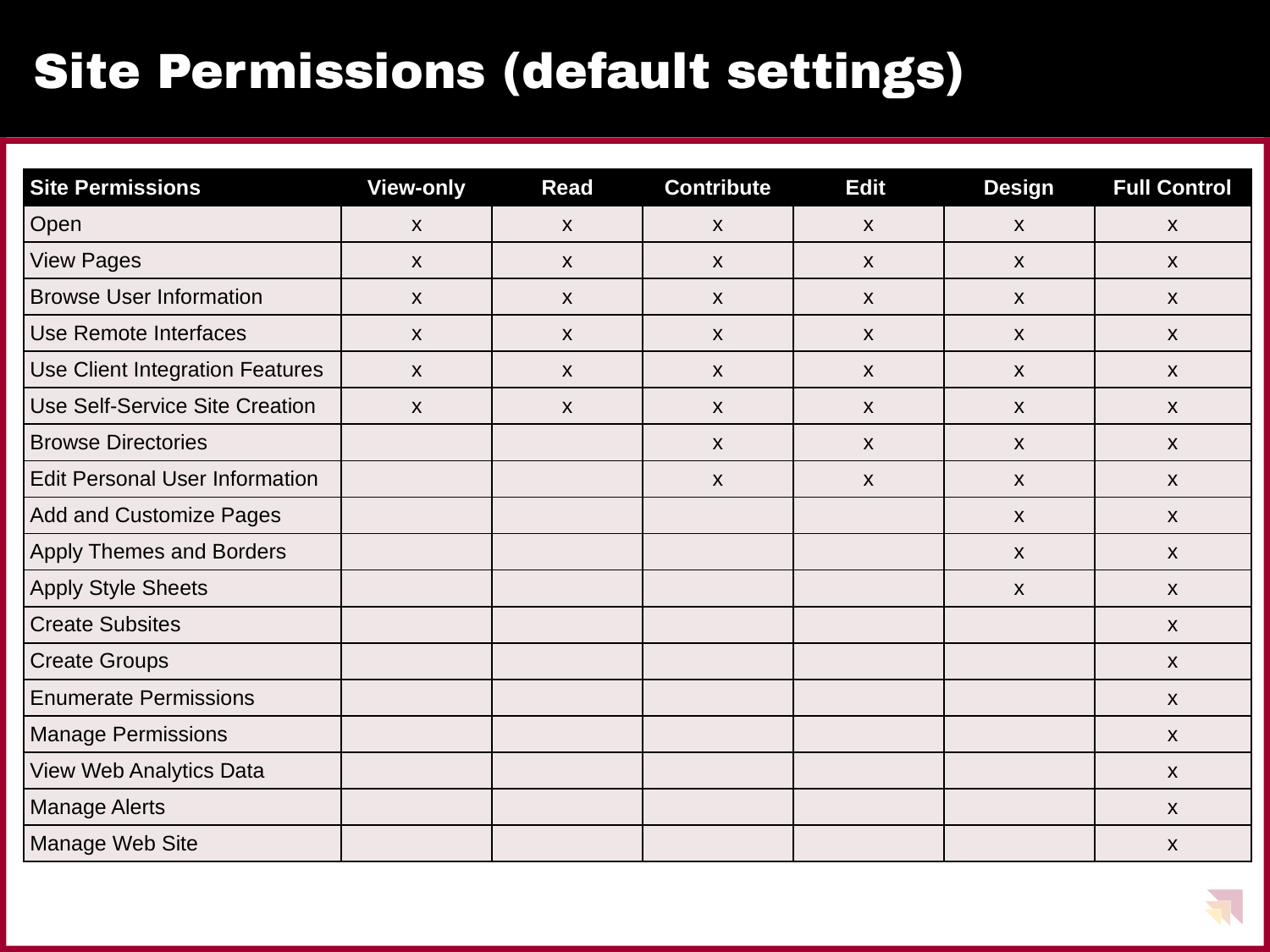

# Site Permissions (default settings)
| Site Permissions | View-only | Read | Contribute | Edit | Design | Full Control |
| --- | --- | --- | --- | --- | --- | --- |
| Open | x | x | x | x | x | x |
| View Pages | x | x | x | x | x | x |
| Browse User Information | x | x | x | x | x | x |
| Use Remote Interfaces | x | x | x | x | x | x |
| Use Client Integration Features | x | x | x | x | x | x |
| Use Self-Service Site Creation | x | x | x | x | x | x |
| Browse Directories |  |  | x | x | x | x |
| Edit Personal User Information |  |  | x | x | x | x |
| Add and Customize Pages |  |  |  |  | x | x |
| Apply Themes and Borders |  |  |  |  | x | x |
| Apply Style Sheets |  |  |  |  | x | x |
| Create Subsites |  |  |  |  |  | x |
| Create Groups |  |  |  |  |  | x |
| Enumerate Permissions |  |  |  |  |  | x |
| Manage Permissions |  |  |  |  |  | x |
| View Web Analytics Data |  |  |  |  |  | x |
| Manage Alerts |  |  |  |  |  | x |
| Manage Web Site |  |  |  |  |  | x |